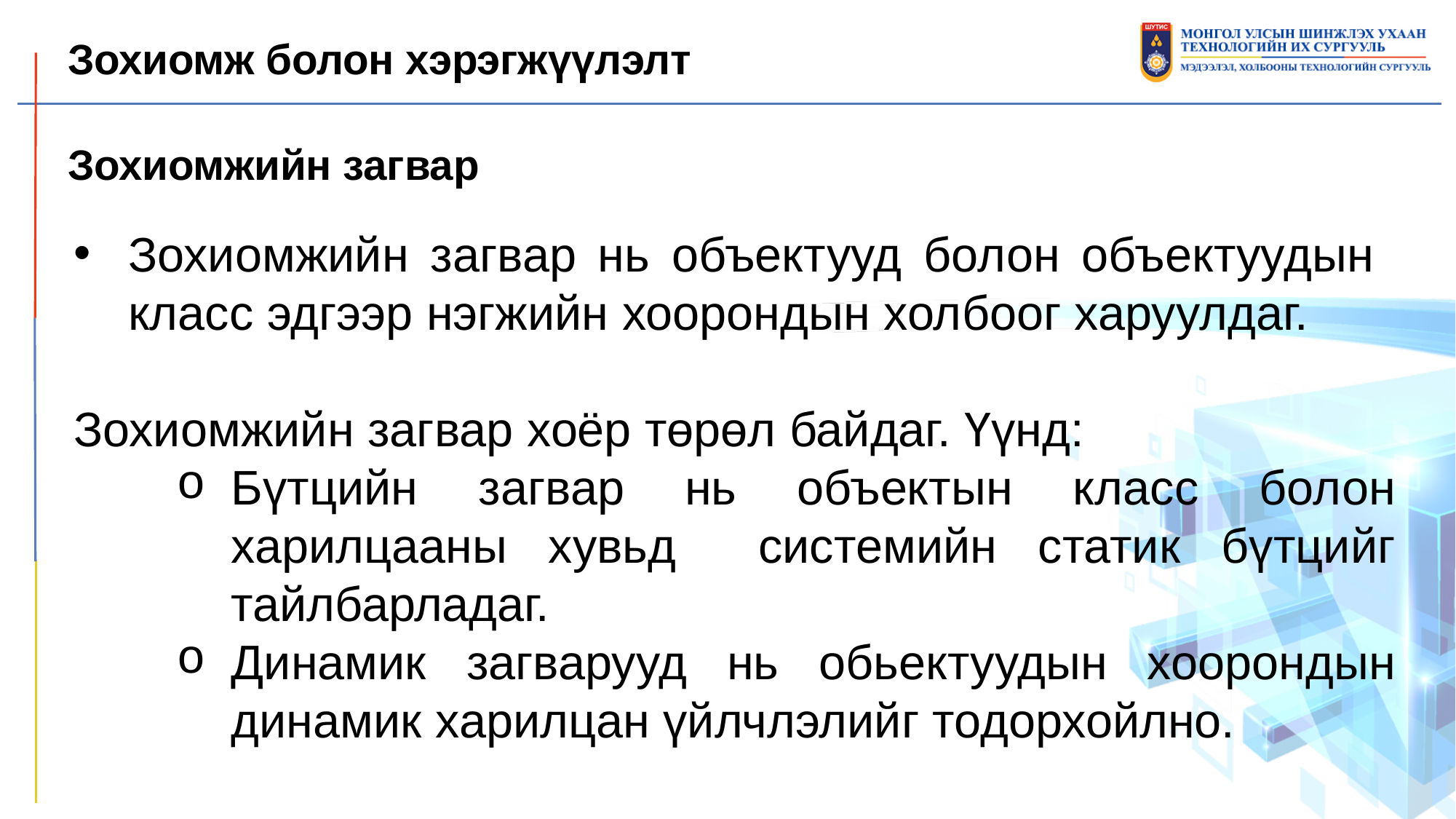

Зохиомж болон хэрэгжүүлэлт
Зохиомжийн загвар

Зохиомжийн загвар нь объектууд болон объектуудын  класс эдгээр нэгжийн хоорондын холбоог харуулдаг.

Зохиомжийн загвар хоёр төрөл байдаг. Үүнд:
Бүтцийн загвар нь объектын класс болон харилцааны хувьд  системийн статик бүтцийг тайлбарладаг.
Динамик загварууд нь обьектуудын хоорондын динамик харилцан үйлчлэлийг тодорхойлно.